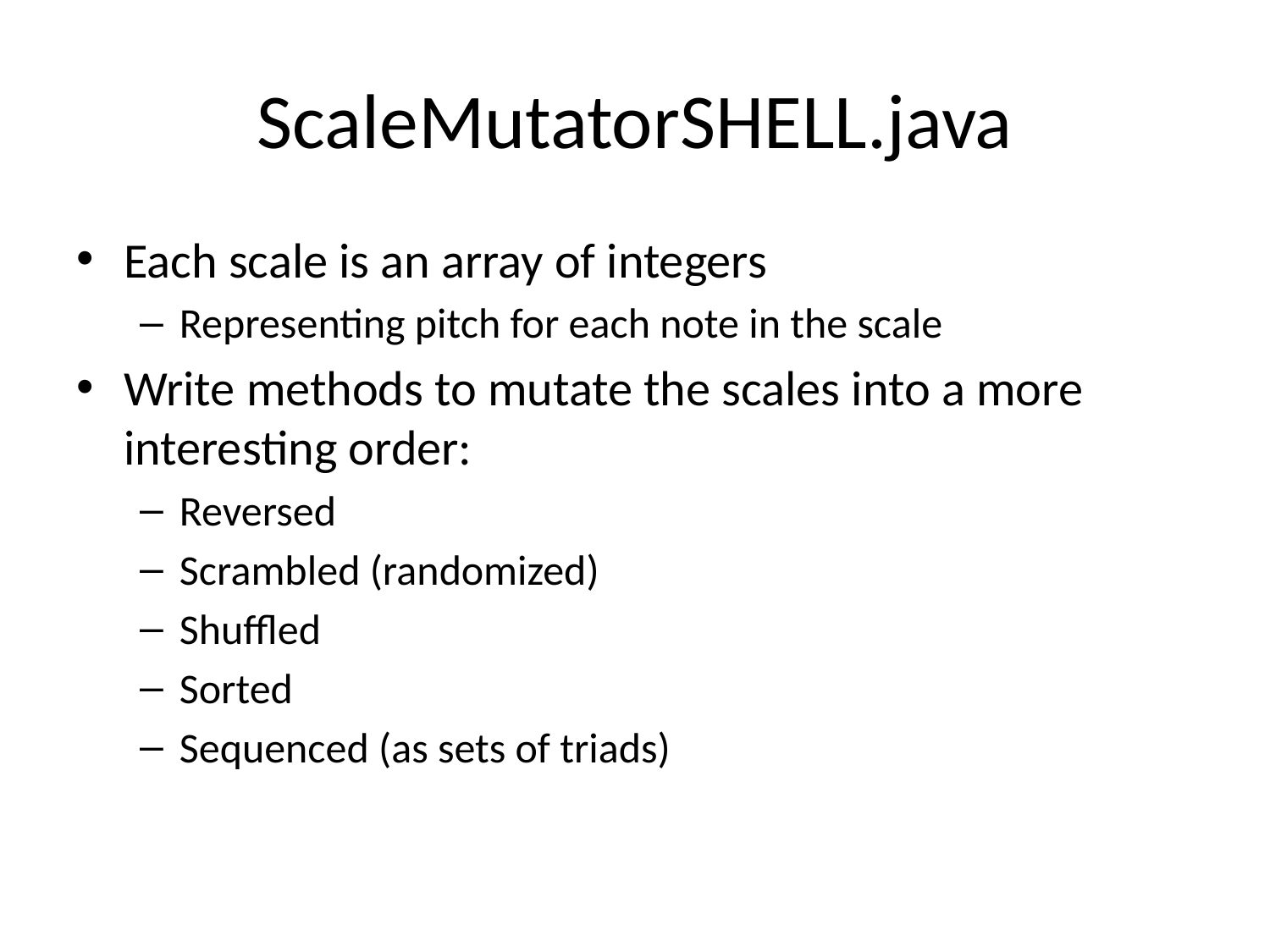

# ScaleMutatorSHELL.java
Each scale is an array of integers
Representing pitch for each note in the scale
Write methods to mutate the scales into a more interesting order:
Reversed
Scrambled (randomized)
Shuffled
Sorted
Sequenced (as sets of triads)